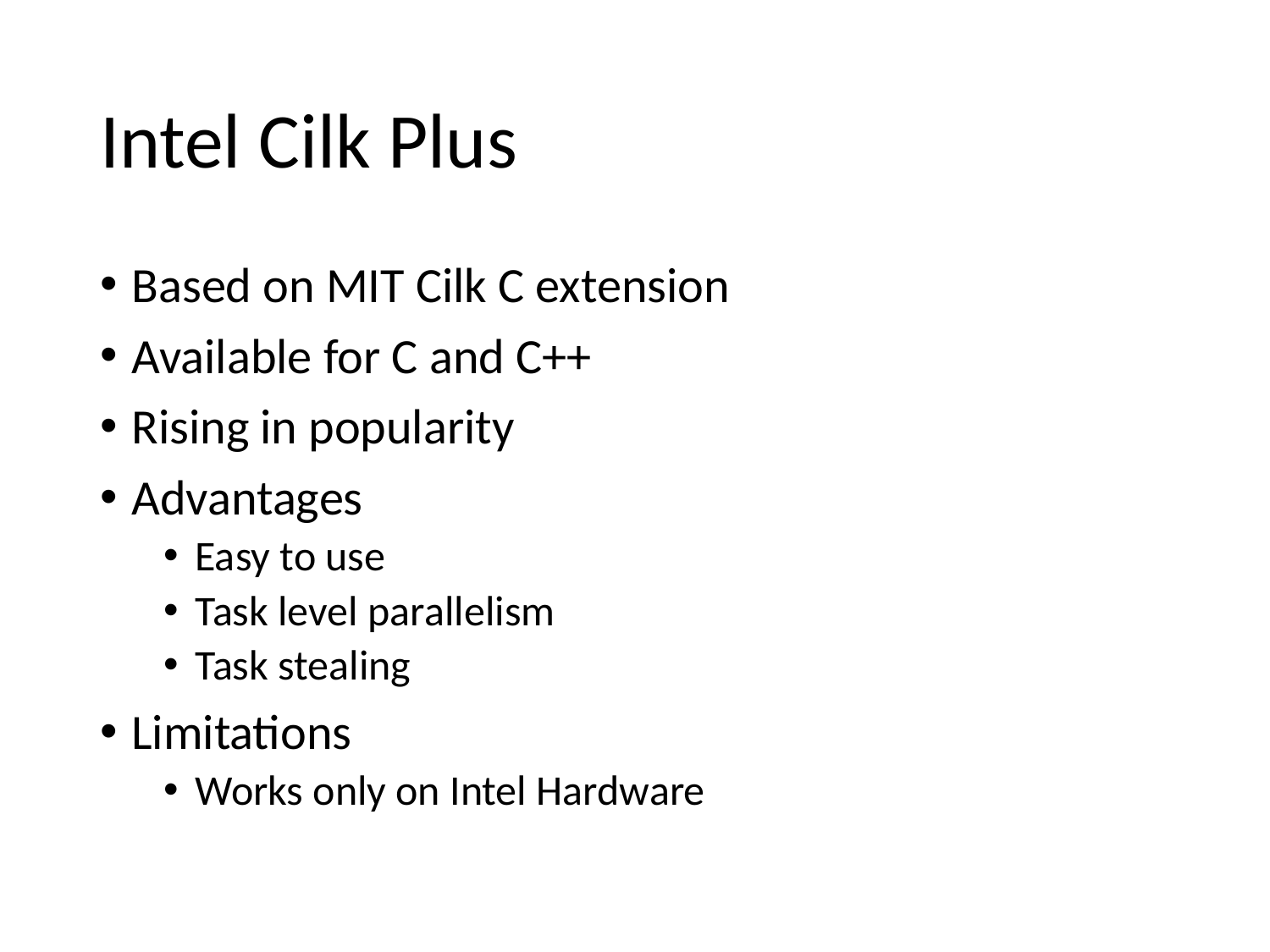

# Intel Cilk Plus
Based on MIT Cilk C extension
Available for C and C++
Rising in popularity
Advantages
Easy to use
Task level parallelism
Task stealing
Limitations
Works only on Intel Hardware